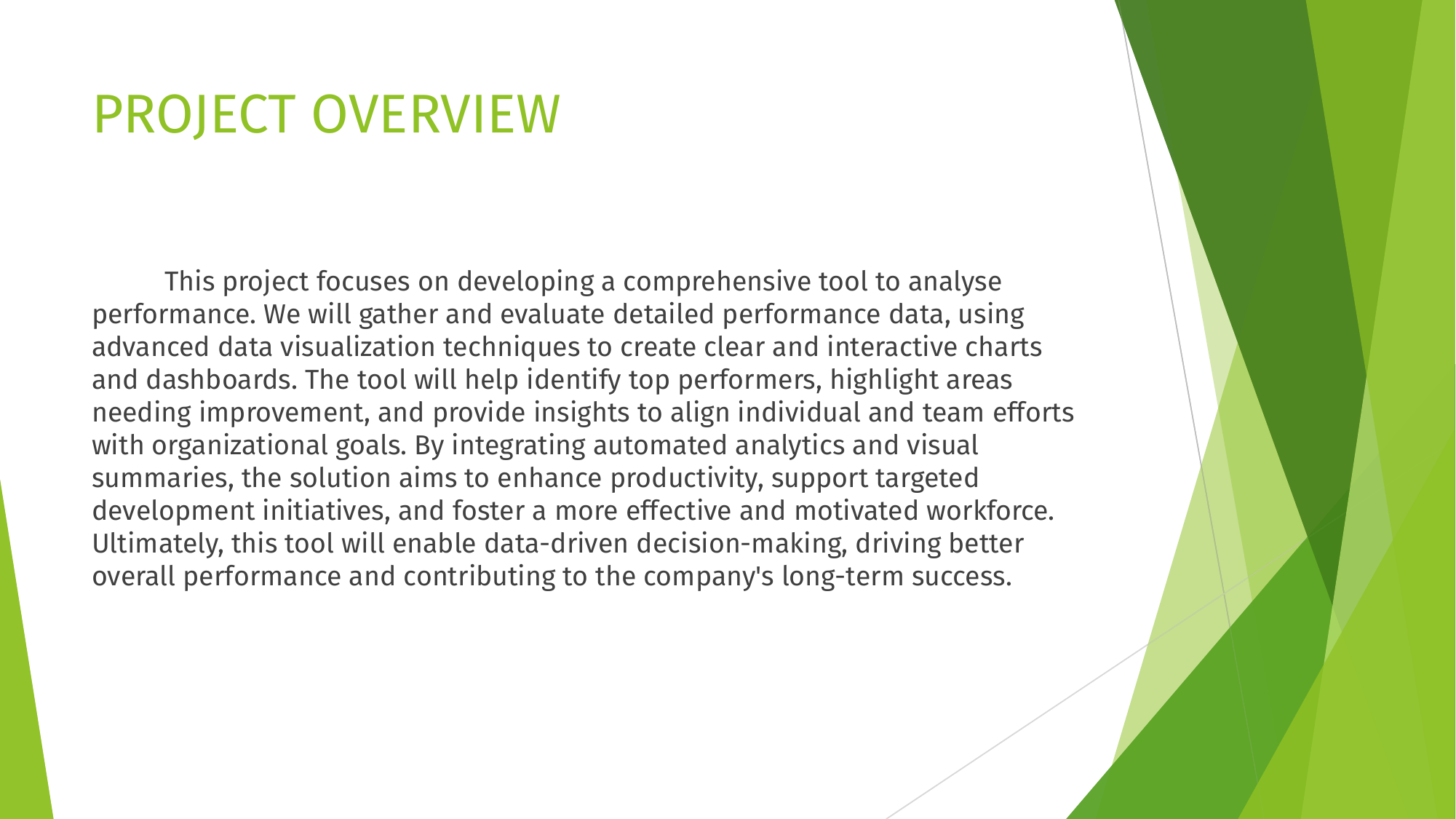

# PROJECT OVERVIEW
          This project focuses on developing a comprehensive tool to analyse performance. We will gather and evaluate detailed performance data, using advanced data visualization techniques to create clear and interactive charts and dashboards. The tool will help identify top performers, highlight areas needing improvement, and provide insights to align individual and team efforts with organizational goals. By integrating automated analytics and visual summaries, the solution aims to enhance productivity, support targeted development initiatives, and foster a more effective and motivated workforce. Ultimately, this tool will enable data-driven decision-making, driving better overall performance and contributing to the company's long-term success.